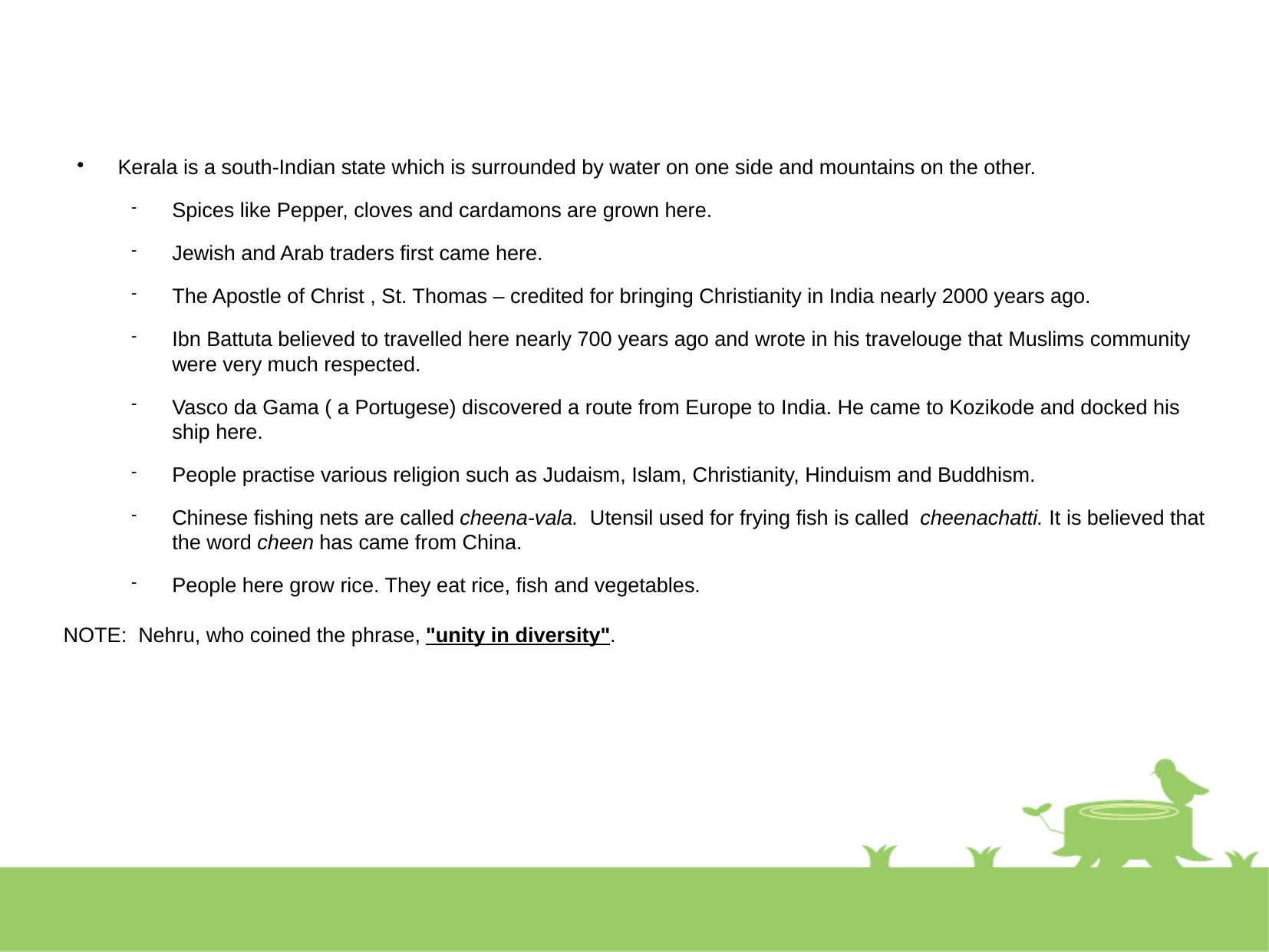

Kerala is a south-Indian state which is surrounded by water on one side and mountains on the other.
Spices like Pepper, cloves and cardamons are grown here.
Jewish and Arab traders first came here.
The Apostle of Christ , St. Thomas – credited for bringing Christianity in India nearly 2000 years ago.
Ibn Battuta believed to travelled here nearly 700 years ago and wrote in his travelouge that Muslims community were very much respected.
Vasco da Gama ( a Portugese) discovered a route from Europe to India. He came to Kozikode and docked his ship here.
People practise various religion such as Judaism, Islam, Christianity, Hinduism and Buddhism.
Chinese fishing nets are called cheena-vala.  Utensil used for frying fish is called  cheenachatti. It is believed that the word cheen has came from China.
People here grow rice. They eat rice, fish and vegetables.

NOTE:  Nehru, who coined the phrase, "unity in diversity".